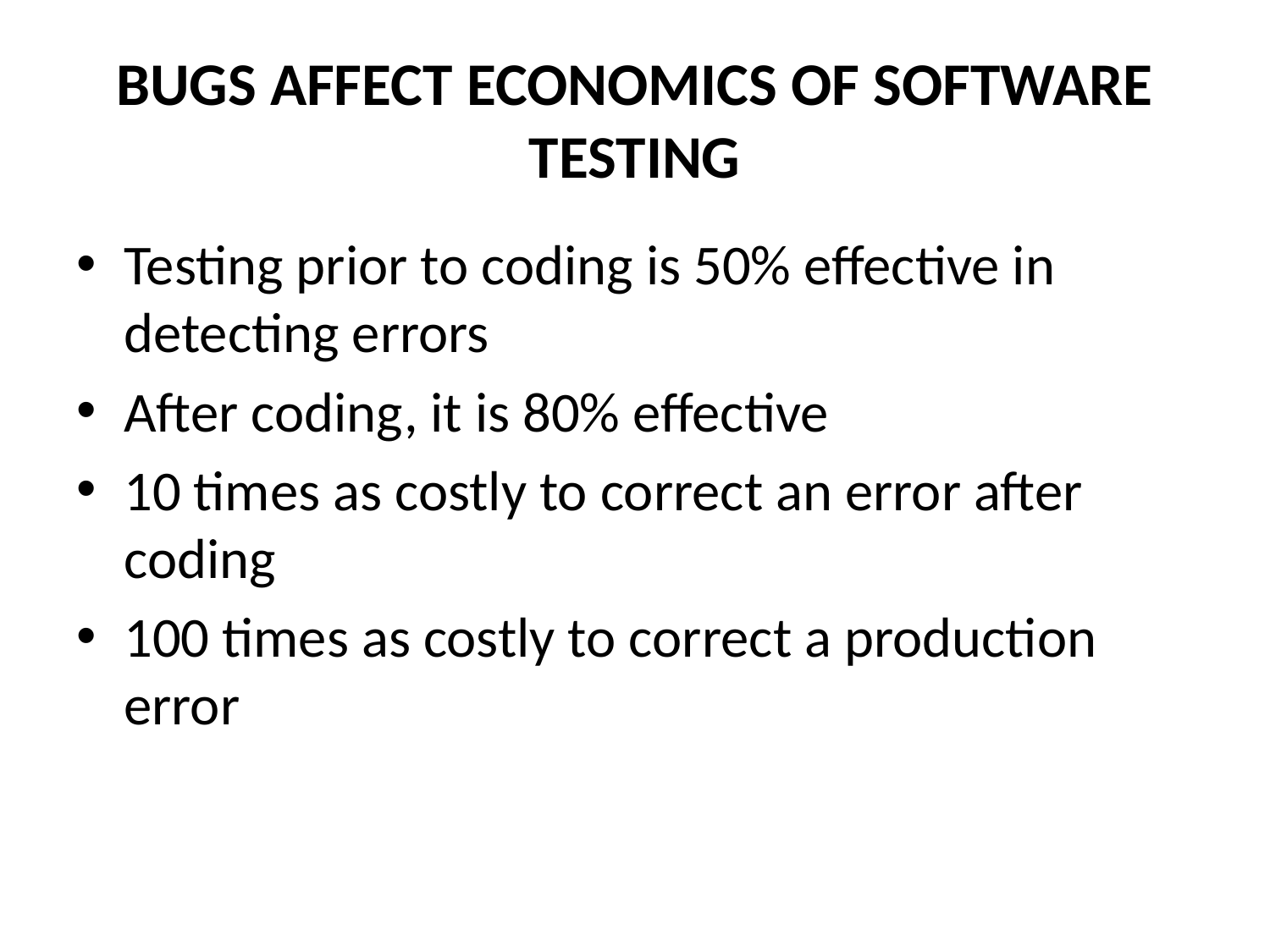

# BUGS AFFECT ECONOMICS OF SOFTWARE TESTING
Testing prior to coding is 50% effective in detecting errors
After coding, it is 80% effective
10 times as costly to correct an error after coding
100 times as costly to correct a production error